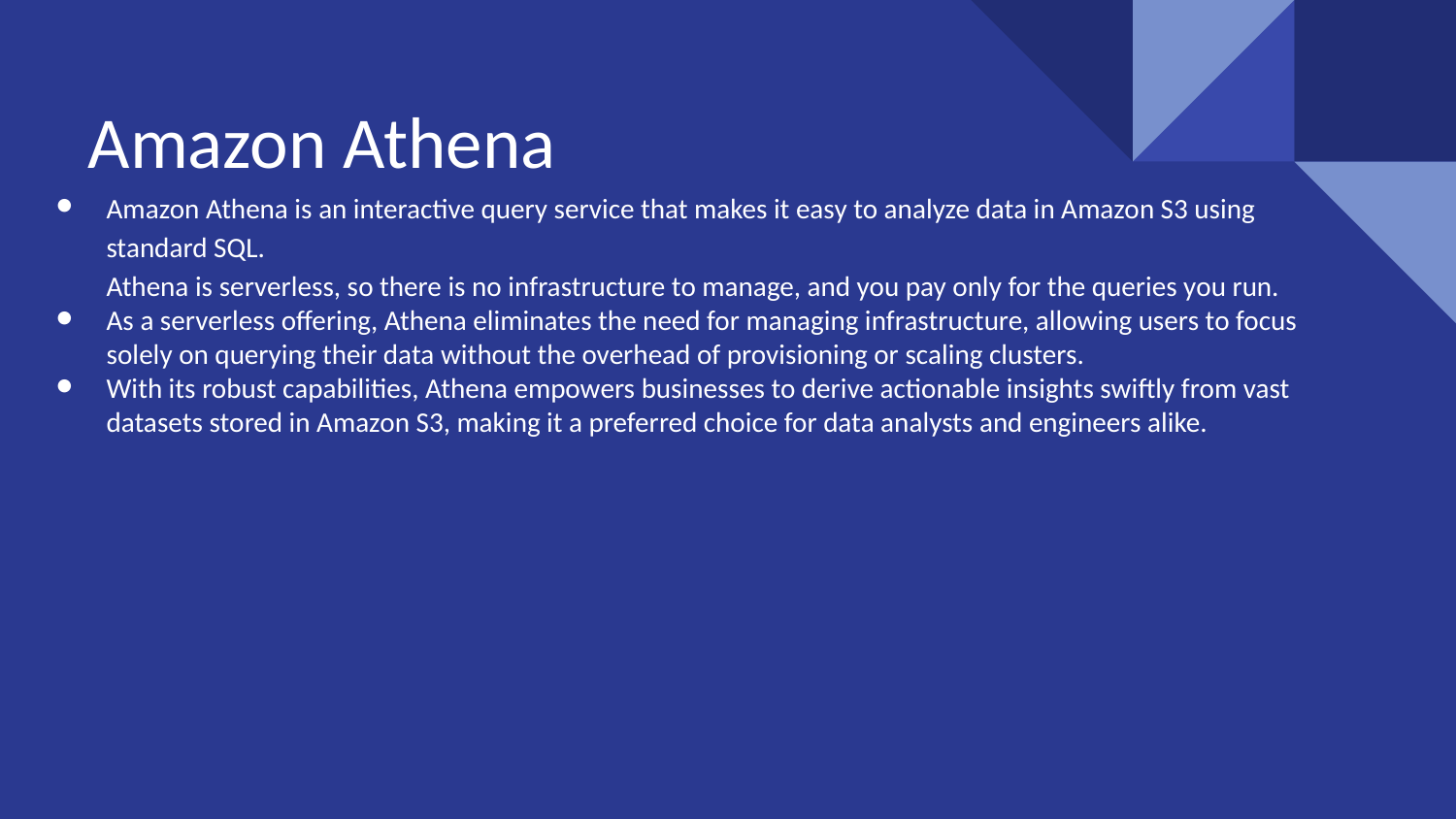

# Amazon Athena
Amazon Athena is an interactive query service that makes it easy to analyze data in Amazon S3 using standard SQL.
Athena is serverless, so there is no infrastructure to manage, and you pay only for the queries you run.
As a serverless offering, Athena eliminates the need for managing infrastructure, allowing users to focus solely on querying their data without the overhead of provisioning or scaling clusters.
With its robust capabilities, Athena empowers businesses to derive actionable insights swiftly from vast datasets stored in Amazon S3, making it a preferred choice for data analysts and engineers alike.